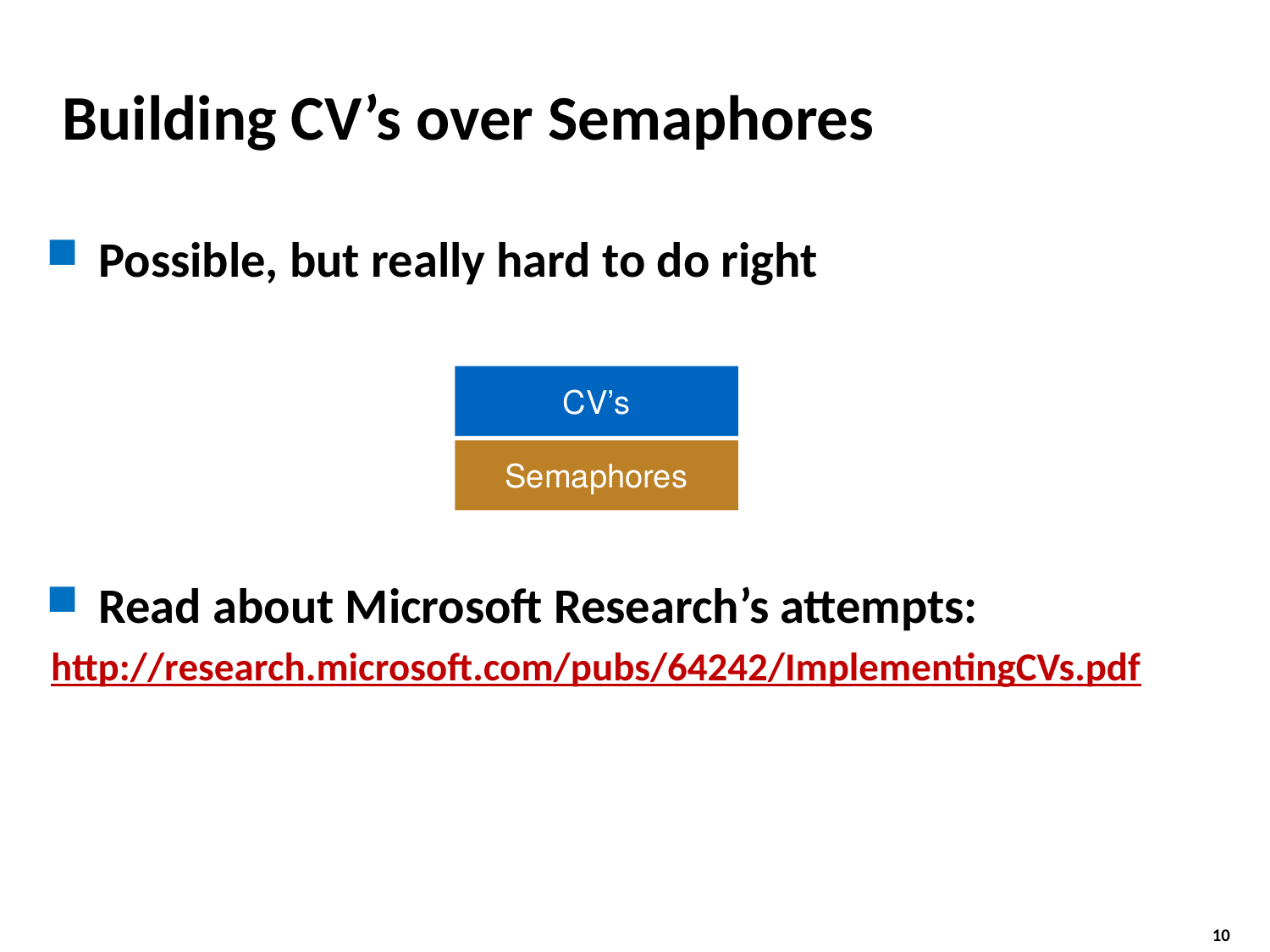

# Building CV’s over Semaphores
Possible, but really hard to do right

Read about Microsoft Research’s attempts:
http://research.microsoft.com/pubs/64242/ImplementingCVs.pdf
CV’s
Semaphores